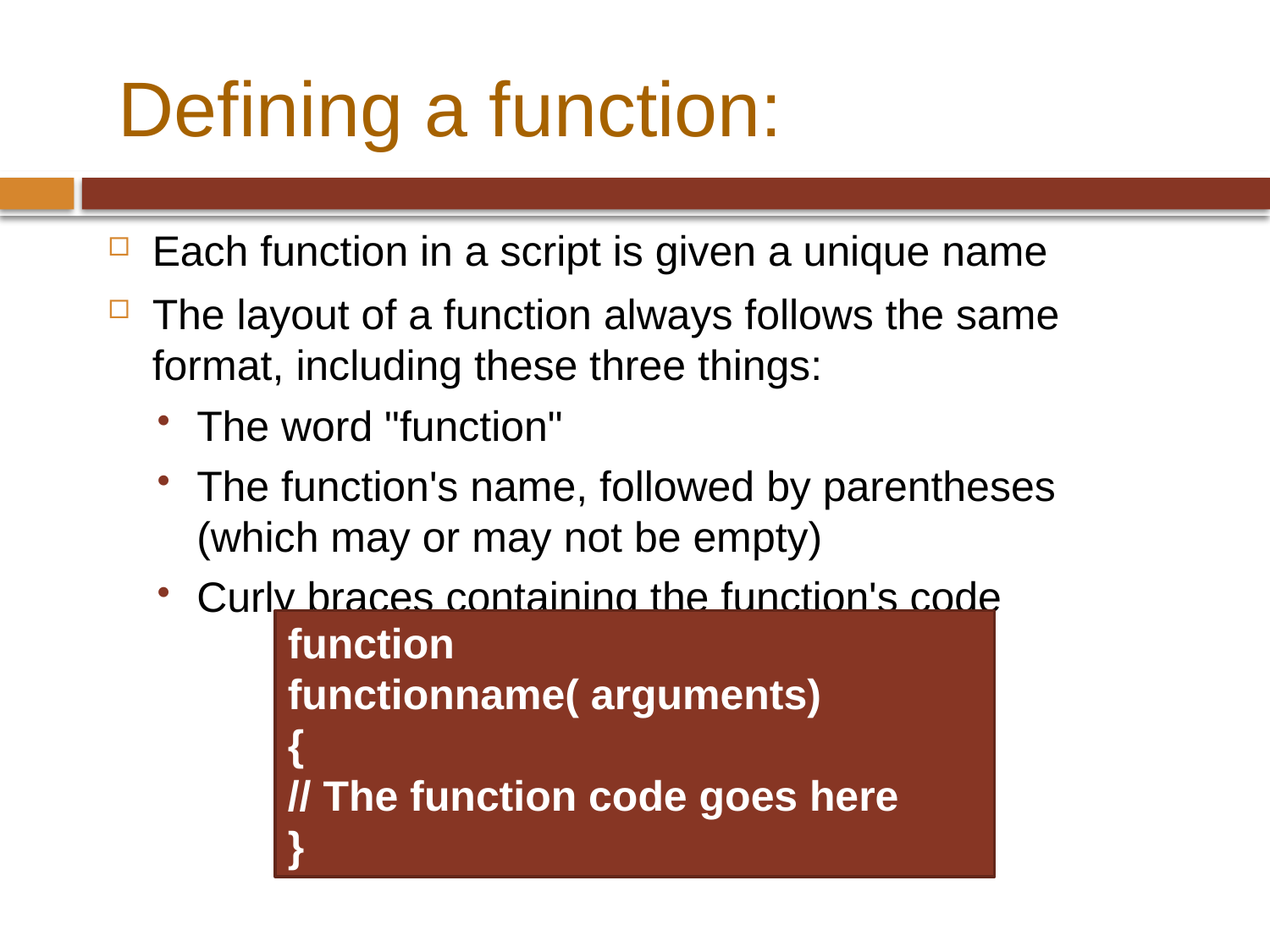

# Defining a function:
Each function in a script is given a unique name
The layout of a function always follows the same format, including these three things:
The word "function"
The function's name, followed by parentheses (which may or may not be empty)
Curly braces containing the function's code

function  functionname( arguments)
{
// The function code goes here
}
3